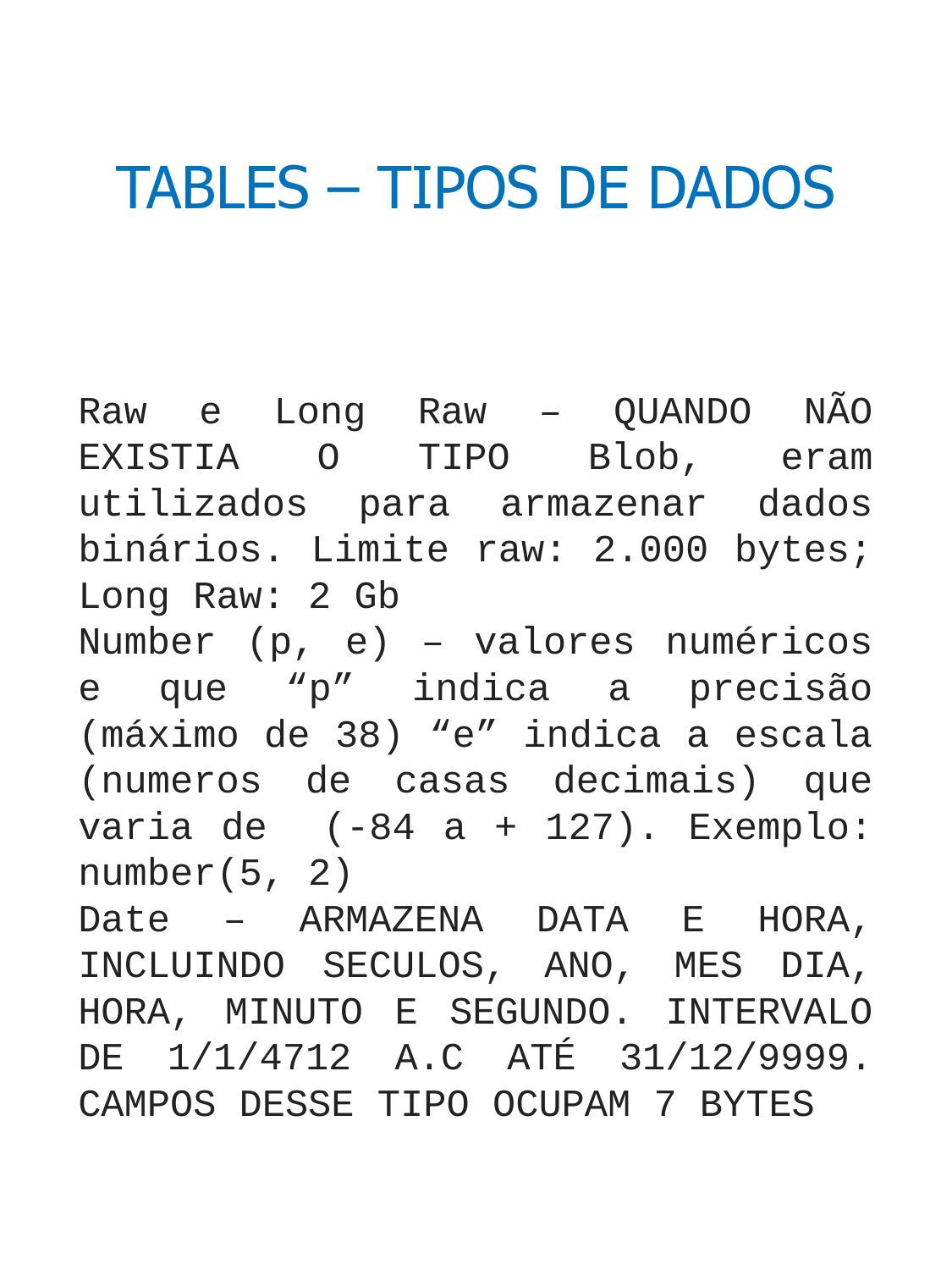

# TABLES – TIPOS DE DADOS

Raw e Long Raw – QUANDO NÃO EXISTIA O TIPO Blob, eram utilizados para armazenar dados binários. Limite raw: 2.000 bytes; Long Raw: 2 Gb
Number (p, e) – valores numéricos e que “p” indica a precisão (máximo de 38) “e” indica a escala (numeros de casas decimais) que varia de  (-84 a + 127). Exemplo: number(5, 2)
Date – ARMAZENA DATA E HORA, INCLUINDO SECULOS, ANO, MES DIA, HORA, MINUTO E SEGUNDO. INTERVALO DE 1/1/4712 A.C ATÉ 31/12/9999. CAMPOS DESSE TIPO OCUPAM 7 BYTES